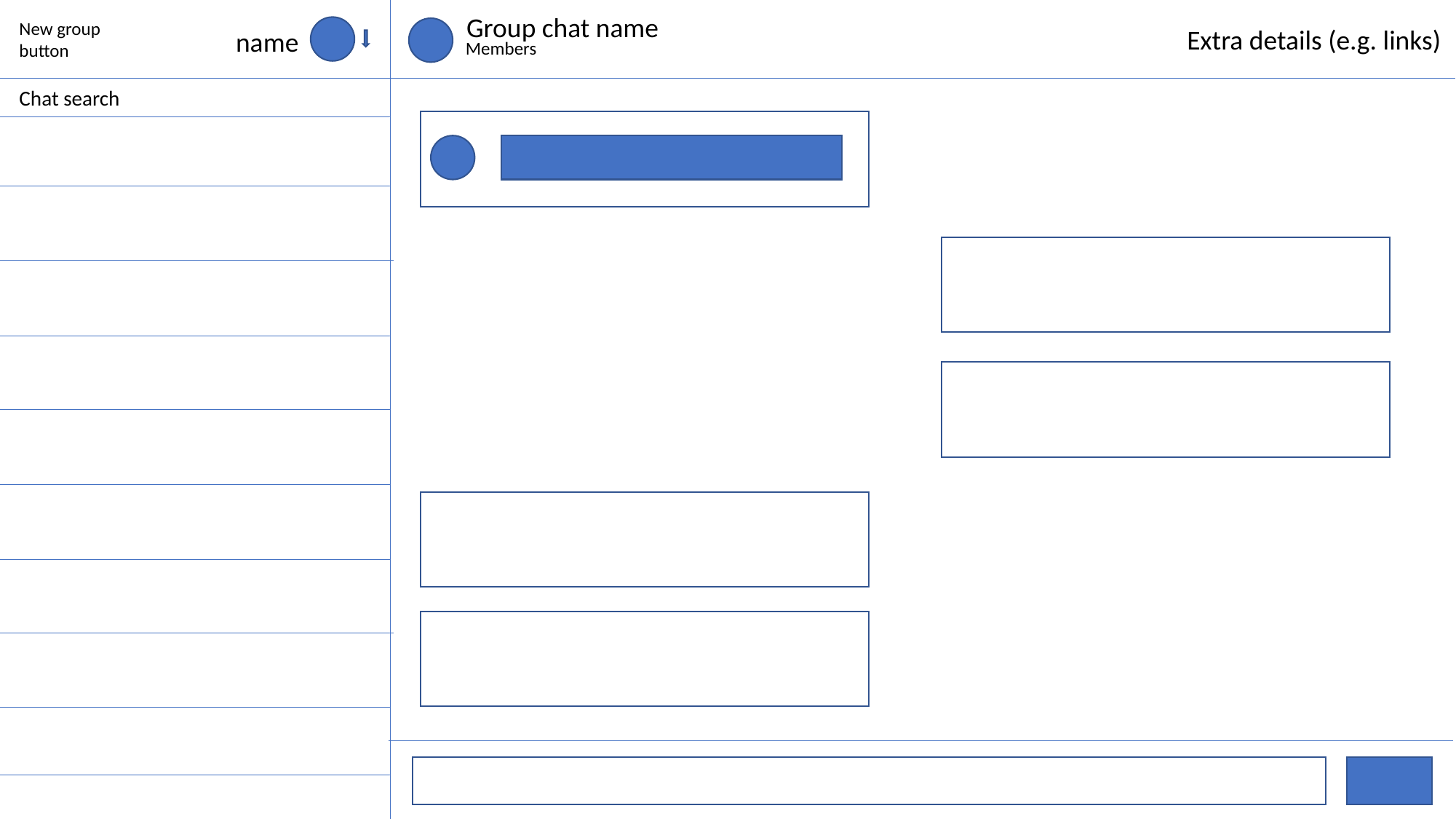

Group chat name
New group button
Extra details (e.g. links)

name

Members
Chat search